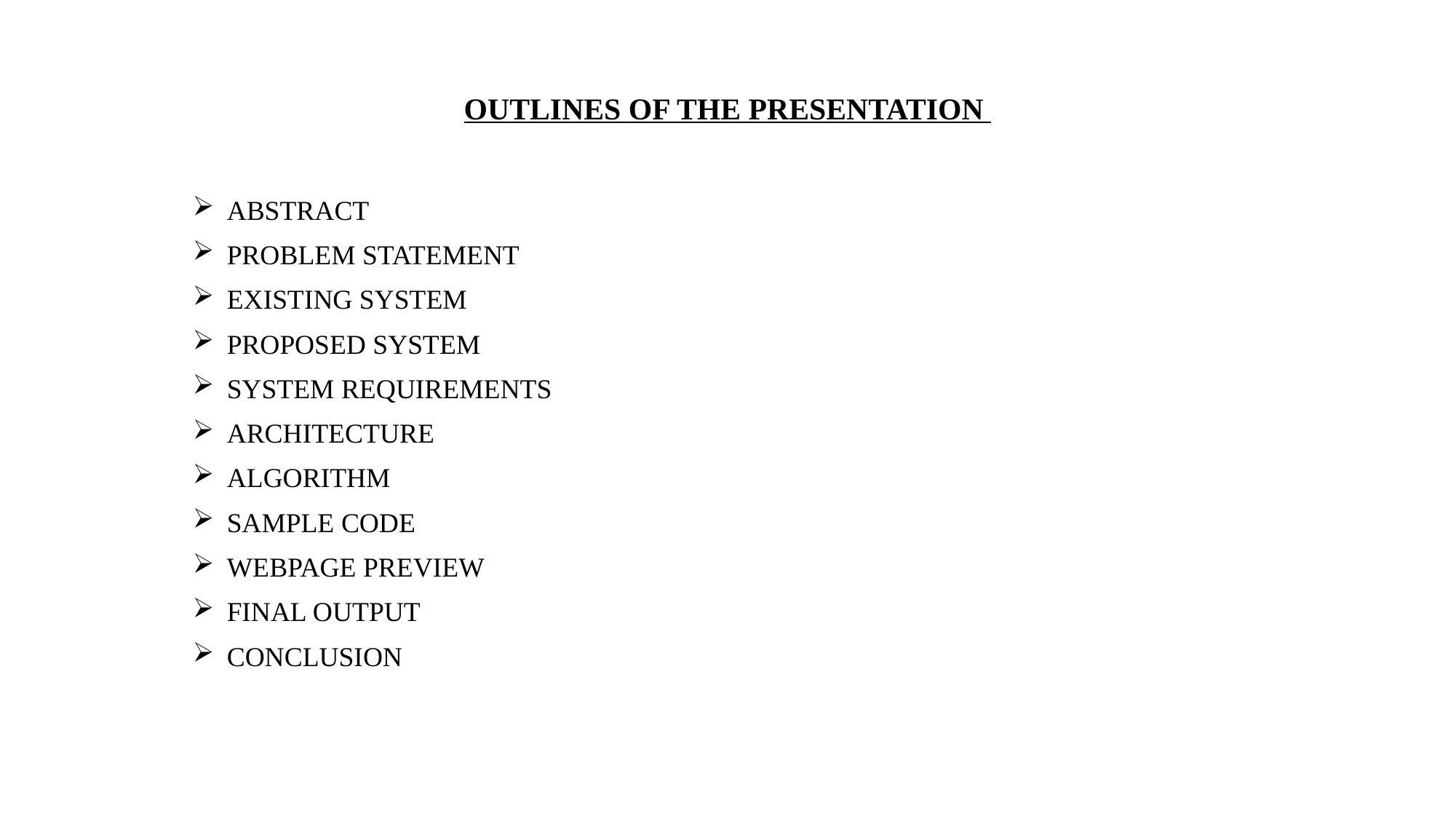

# OUTLINES OF THE PRESENTATION

ABSTRACT
PROBLEM STATEMENT
EXISTING SYSTEM
PROPOSED SYSTEM
SYSTEM REQUIREMENTS
ARCHITECTURE
ALGORITHM
SAMPLE CODE
WEBPAGE PREVIEW
FINAL OUTPUT
CONCLUSION